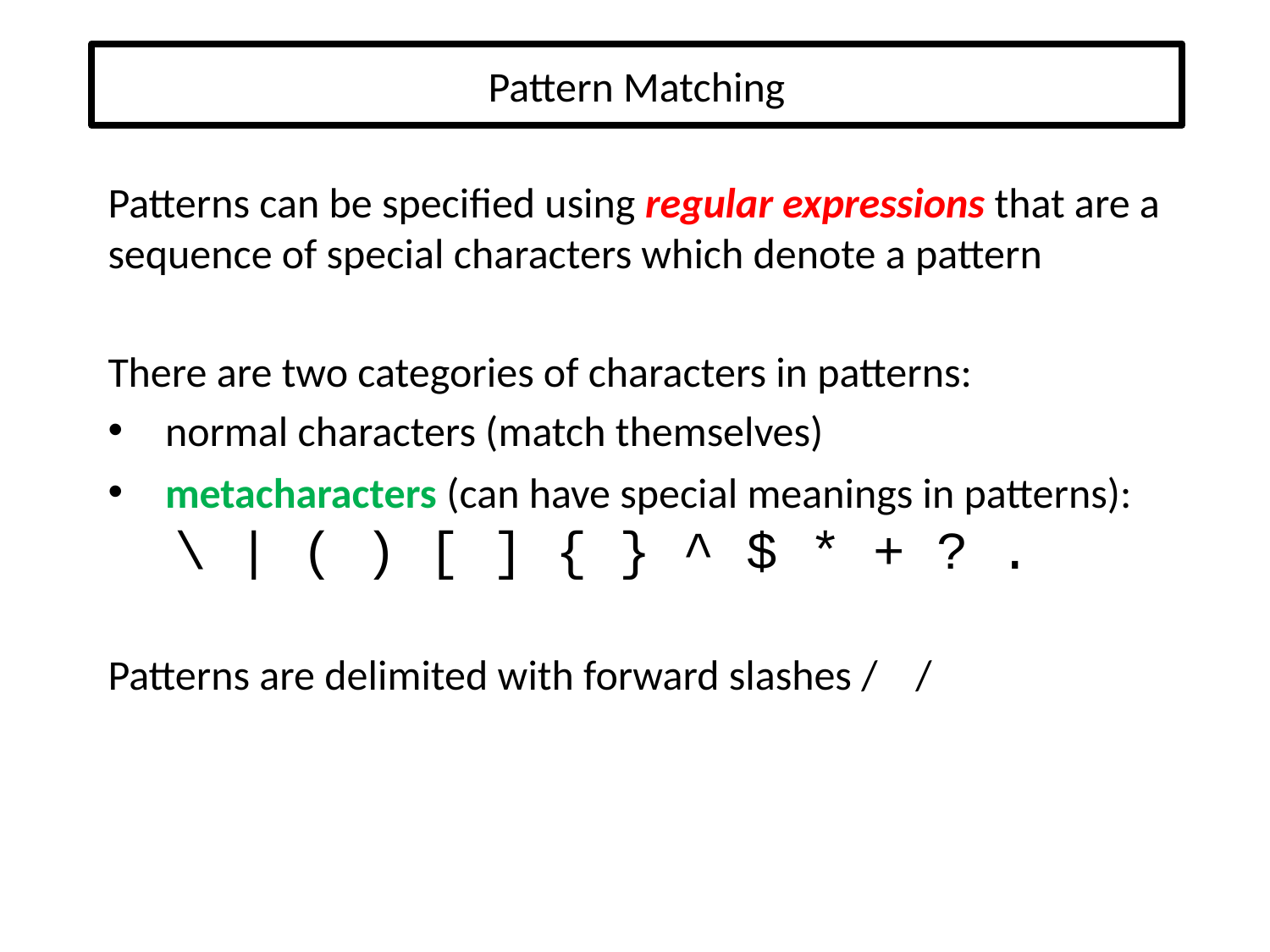

# Pattern Matching
Patterns can be specified using regular expressions that are a sequence of special characters which denote a pattern

There are two categories of characters in patterns:
 normal characters (match themselves)
 metacharacters (can have special meanings in patterns):
  \ | ( ) [ ] { } ^ $ * + ? .

Patterns are delimited with forward slashes /    /